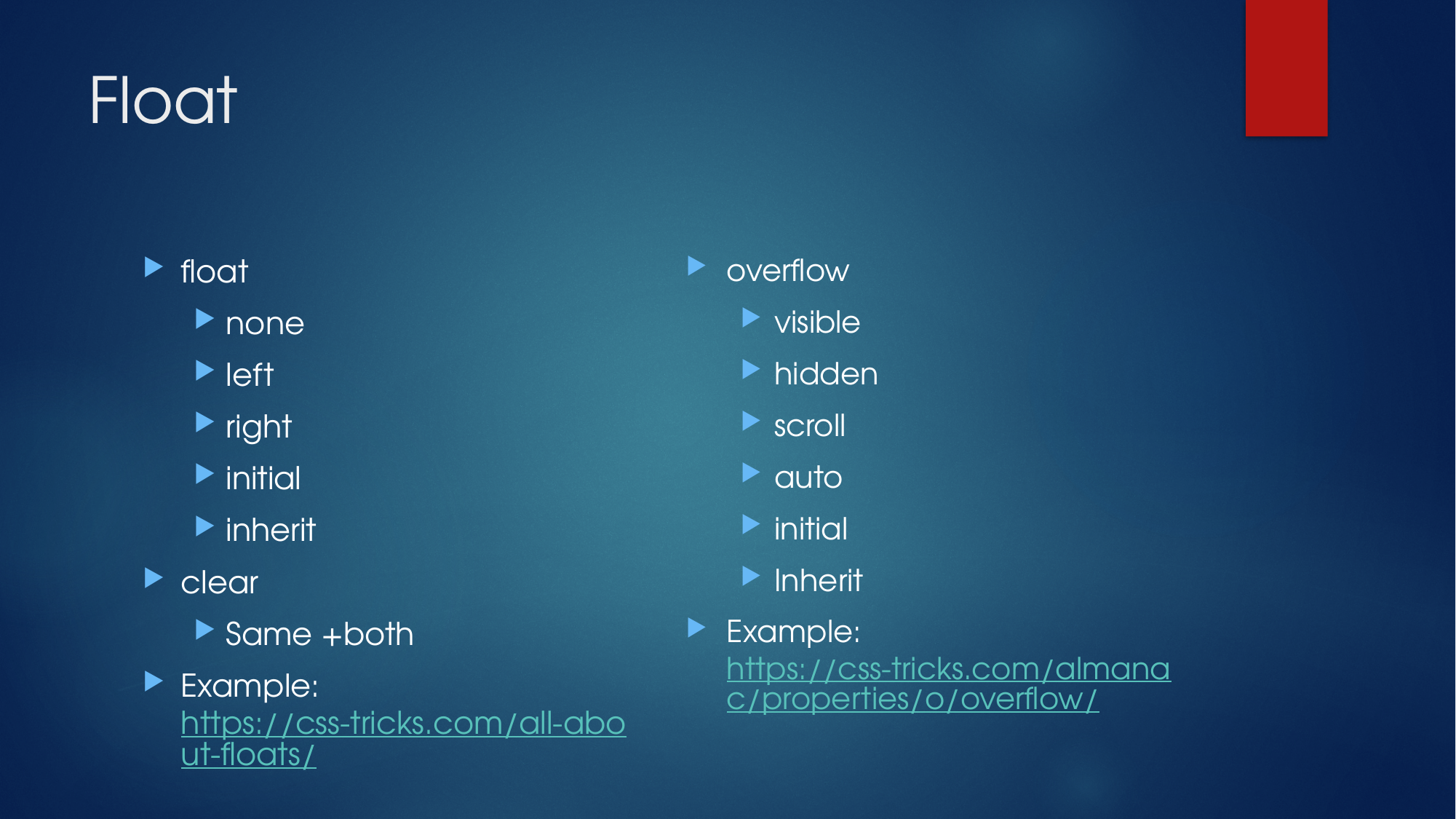

# Float
overflow
visible
hidden
scroll
auto
initial
Inherit
Example:  https://css-tricks.com/almanac/properties/o/overflow/
float
none
left
right
initial
inherit
clear
Same +both
Example:  https://css-tricks.com/all-about-floats/